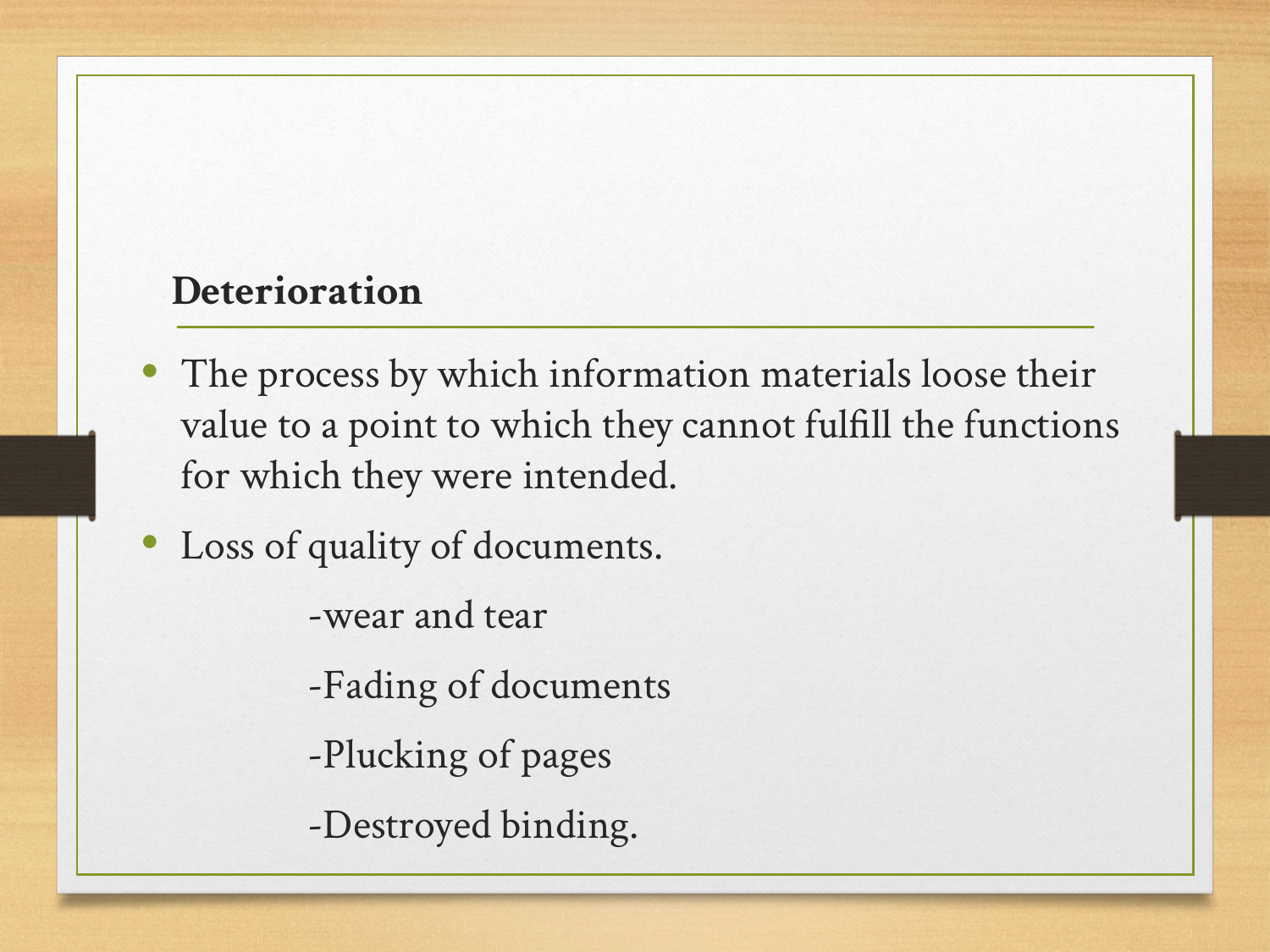

# Deterioration
The process by which information materials loose their value to a point to which they cannot fulfill the functions for which they were intended.
Loss of quality of documents.
		-wear and tear
		-Fading of documents
		-Plucking of pages
		-Destroyed binding.